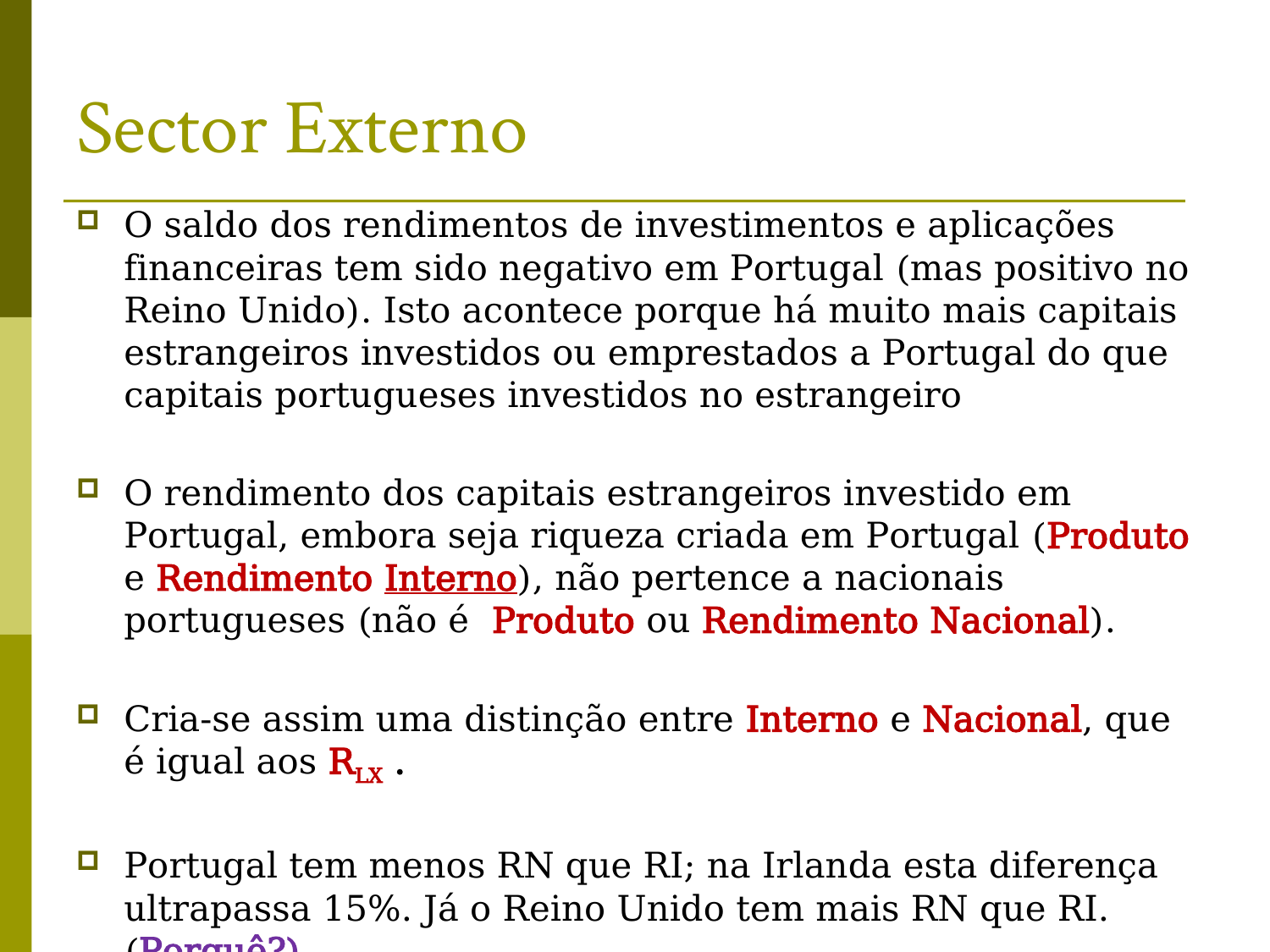

# Sector Externo
O saldo dos rendimentos de investimentos e aplicações financeiras tem sido negativo em Portugal (mas positivo no Reino Unido). Isto acontece porque há muito mais capitais estrangeiros investidos ou emprestados a Portugal do que capitais portugueses investidos no estrangeiro

O rendimento dos capitais estrangeiros investido em Portugal, embora seja riqueza criada em Portugal (Produto e Rendimento Interno), não pertence a nacionais portugueses (não é  Produto ou Rendimento Nacional).

Cria-se assim uma distinção entre Interno e Nacional, que é igual aos RLX .

Portugal tem menos RN que RI; na Irlanda esta diferença ultrapassa 15%. Já o Reino Unido tem mais RN que RI. (Porquê?)